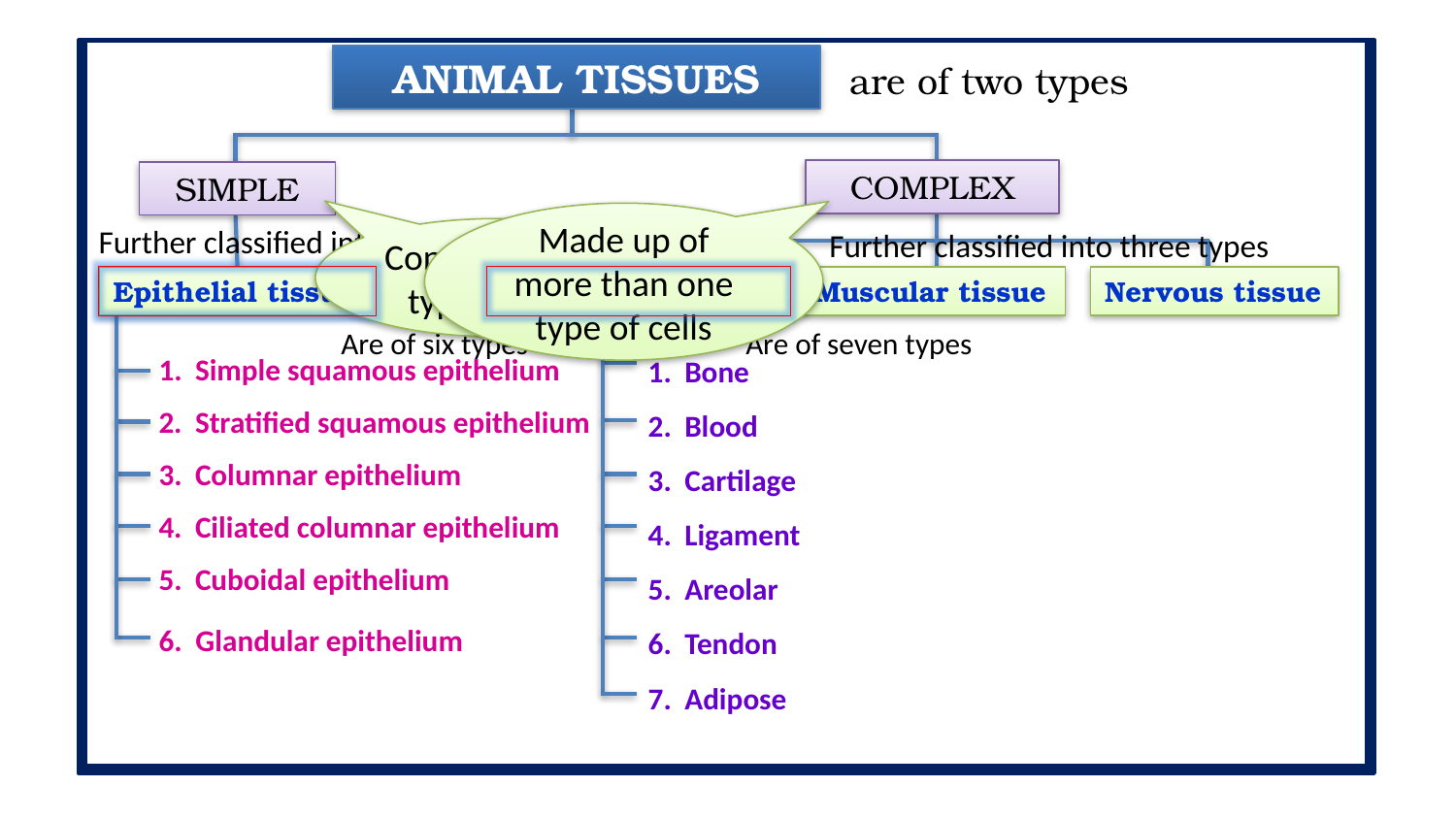

ANIMAL TISSUES
are of two types
COMPLEX
SIMPLE
Made up of more than one type of cells
Further classified into
Further classified into three types
Consists of one type of cells

Epithelial tissue
Connective tissue
Muscular tissue
Nervous tissue
Are of six types
Are of seven types
Bone
Blood
Cartilage
Ligament
Areolar
Tendon
Adipose
1.	Simple squamous epithelium
2.	Stratified squamous epithelium
3.	Columnar epithelium
4.	Ciliated columnar epithelium
5.	Cuboidal epithelium
6.  Glandular epithelium